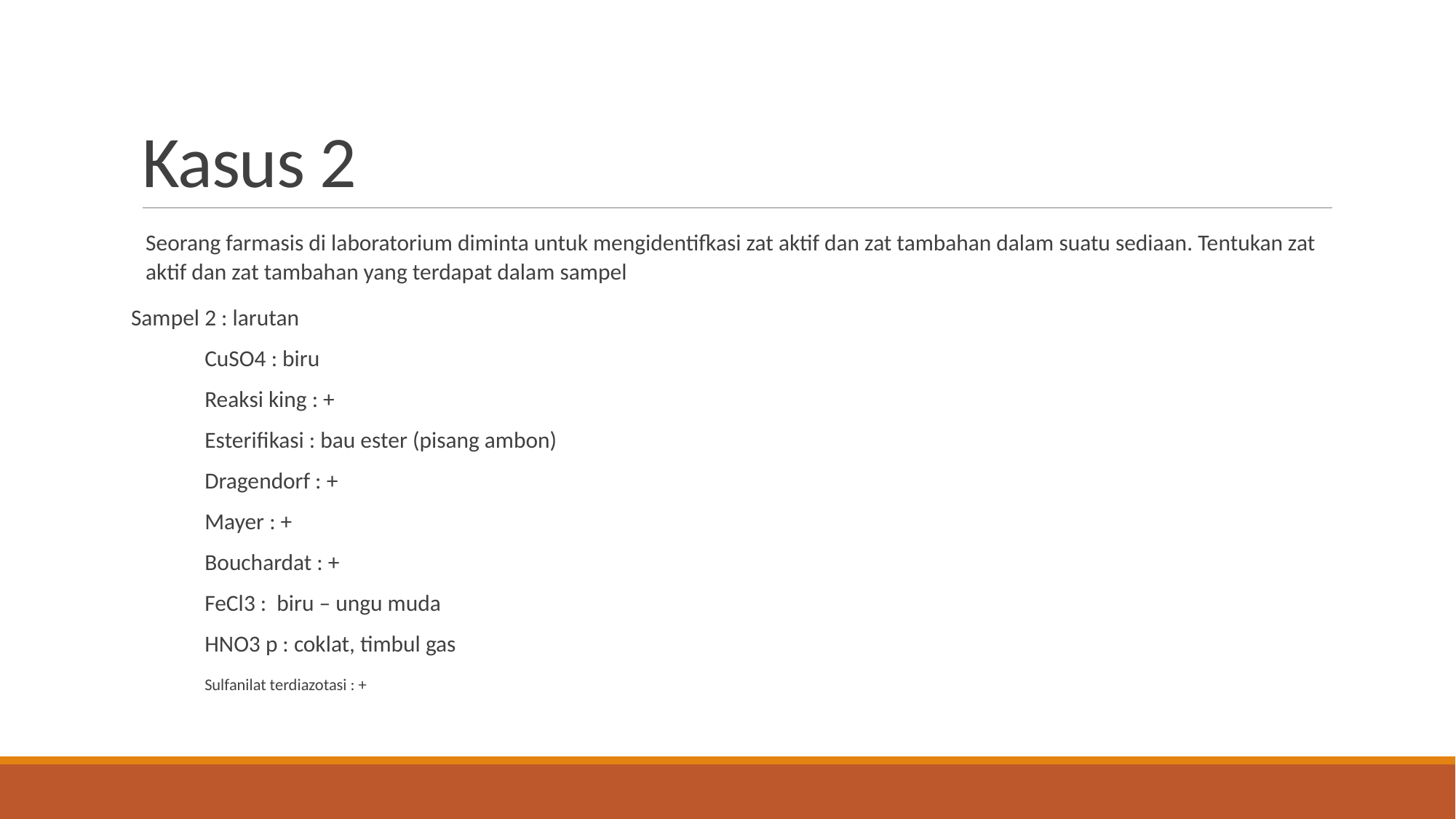

# Kasus 2
Seorang farmasis di laboratorium diminta untuk mengidentifkasi zat aktif dan zat tambahan dalam suatu sediaan. Tentukan zat aktif dan zat tambahan yang terdapat dalam sampel
Sampel 2 : larutan
CuSO4 : biru
Reaksi king : +
Esterifikasi : bau ester (pisang ambon)
Dragendorf : +
Mayer : +
Bouchardat : +
FeCl3 :  biru – ungu muda
HNO3 p : coklat, timbul gas
Sulfanilat terdiazotasi : +